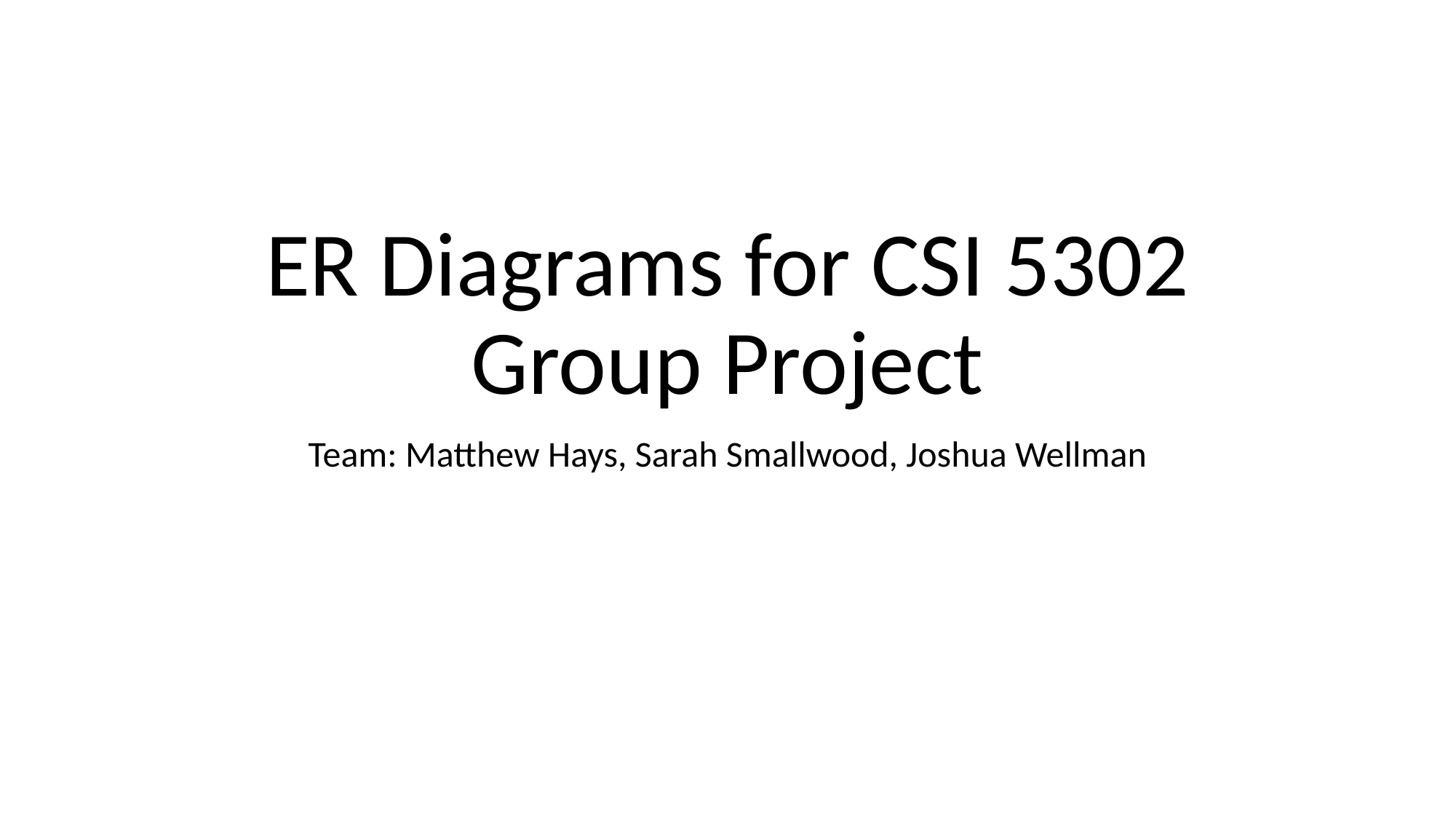

# ER Diagrams for CSI 5302 Group Project
Team: Matthew Hays, Sarah Smallwood, Joshua Wellman